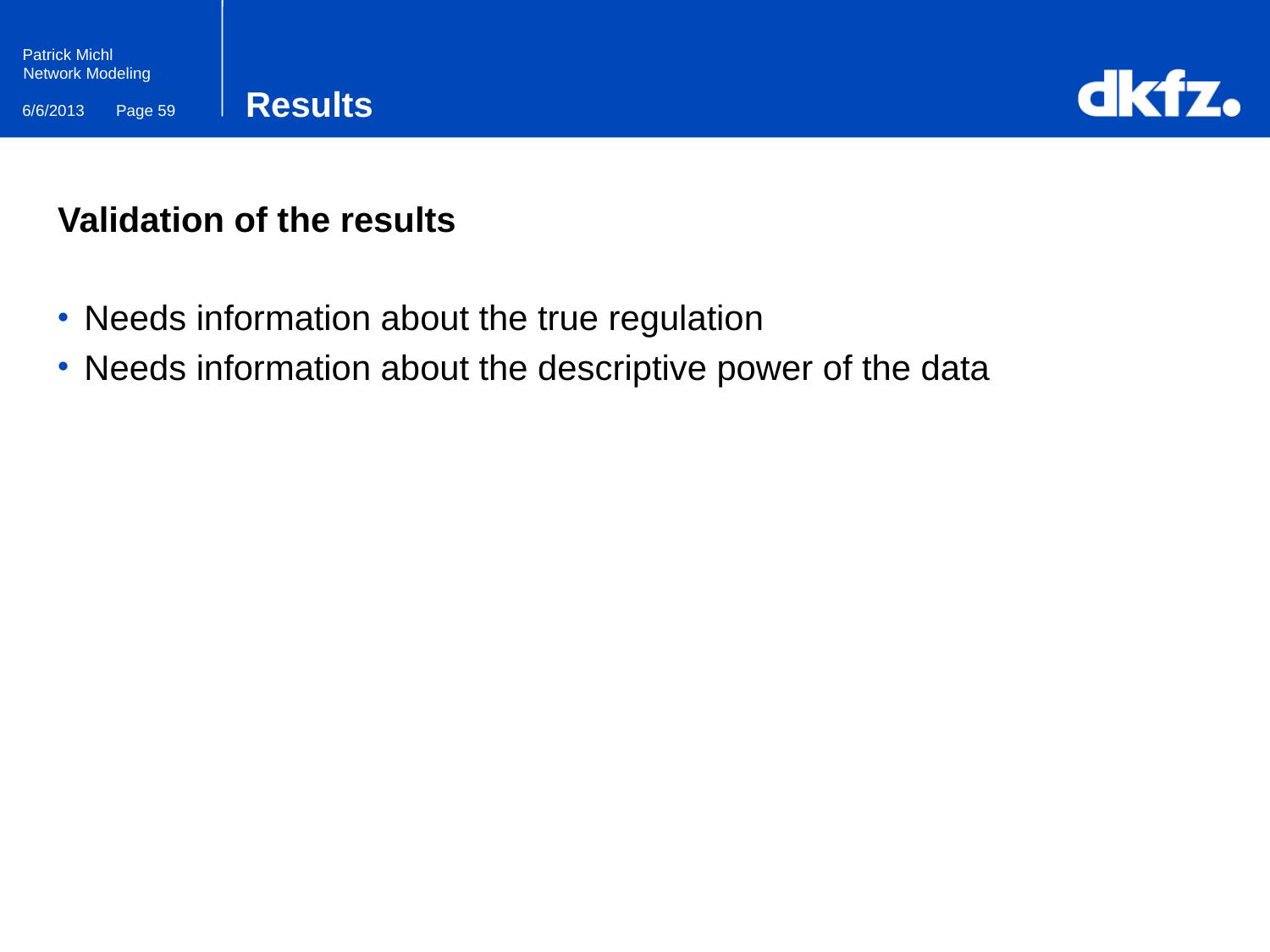

# Results
Validation of the results

Needs information about the true regulation
Needs information about the descriptive power of the data